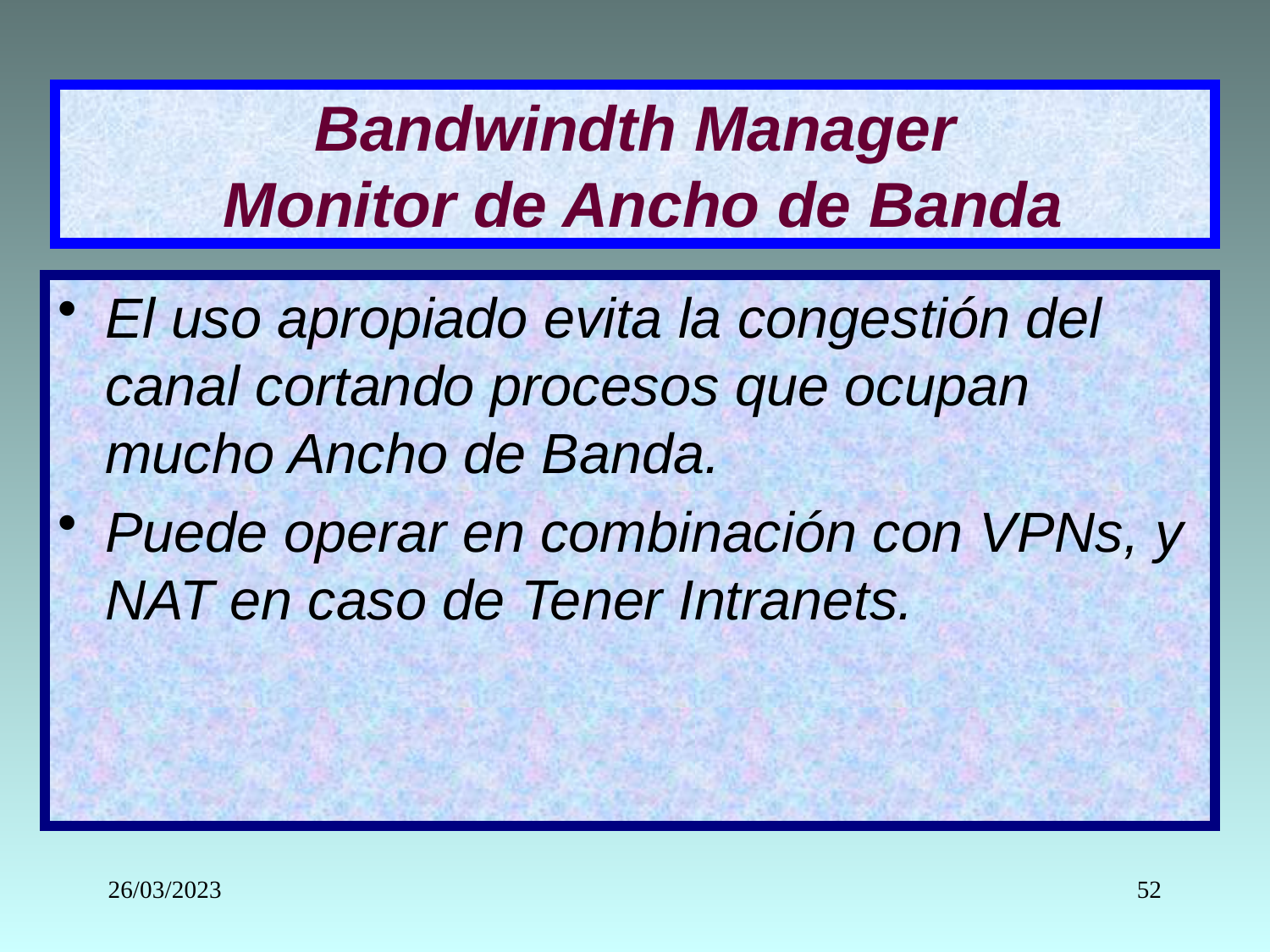

# Bandwindth Manager Monitor de Ancho de Banda
El uso apropiado evita la congestión del canal cortando procesos que ocupan mucho Ancho de Banda.
Puede operar en combinación con VPNs, y NAT en caso de Tener Intranets.

26/03/2023
52